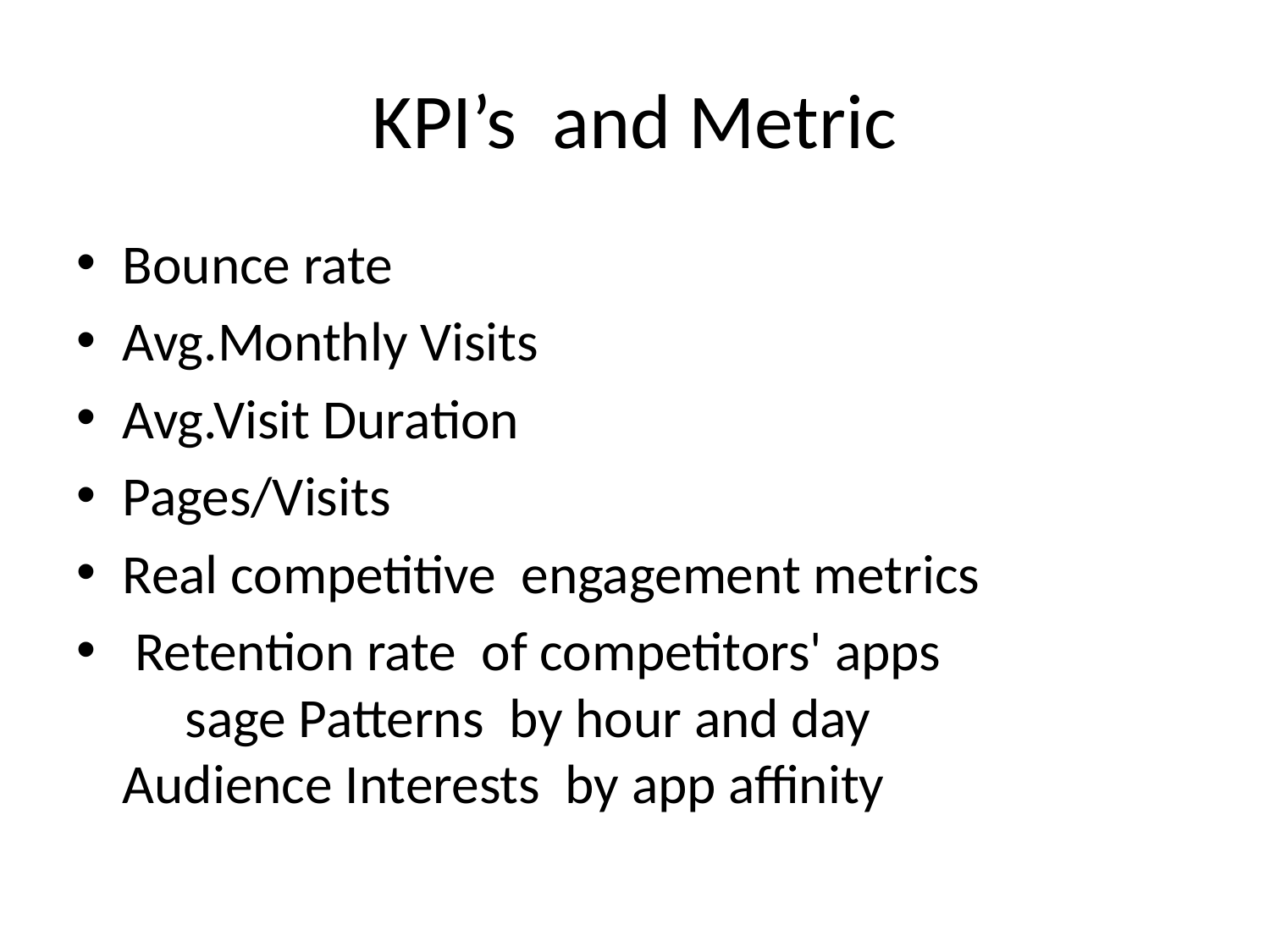

# KPI’s  and Metric
Bounce rate
Avg.Monthly Visits
Avg.Visit Duration
Pages/Visits
Real competitive  engagement metrics
 Retention rate  of competitors' apps                          sage Patterns  by hour and day                      Audience Interests  by app affinity